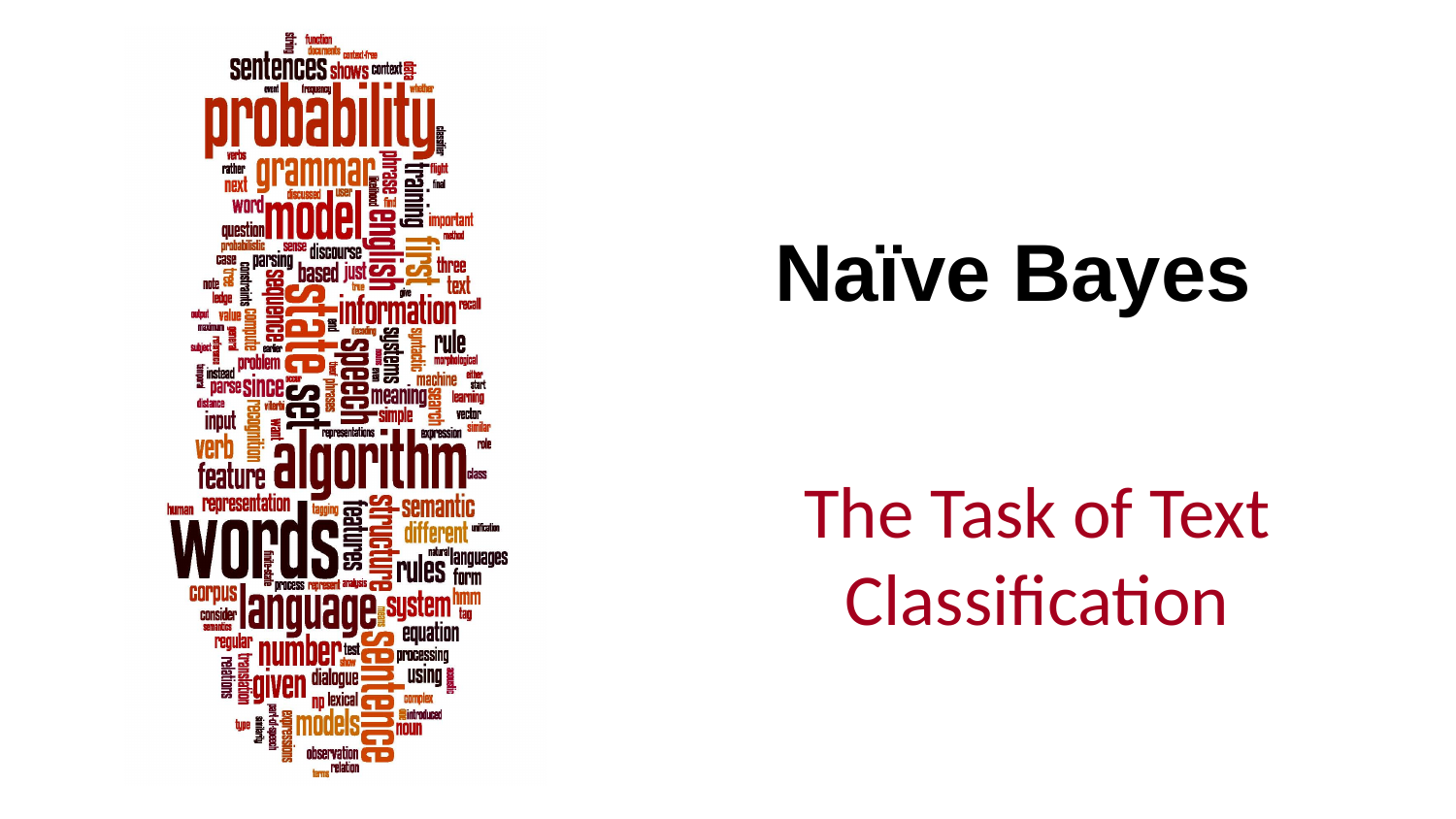

# Naïve Bayes
The Task of Text Classification